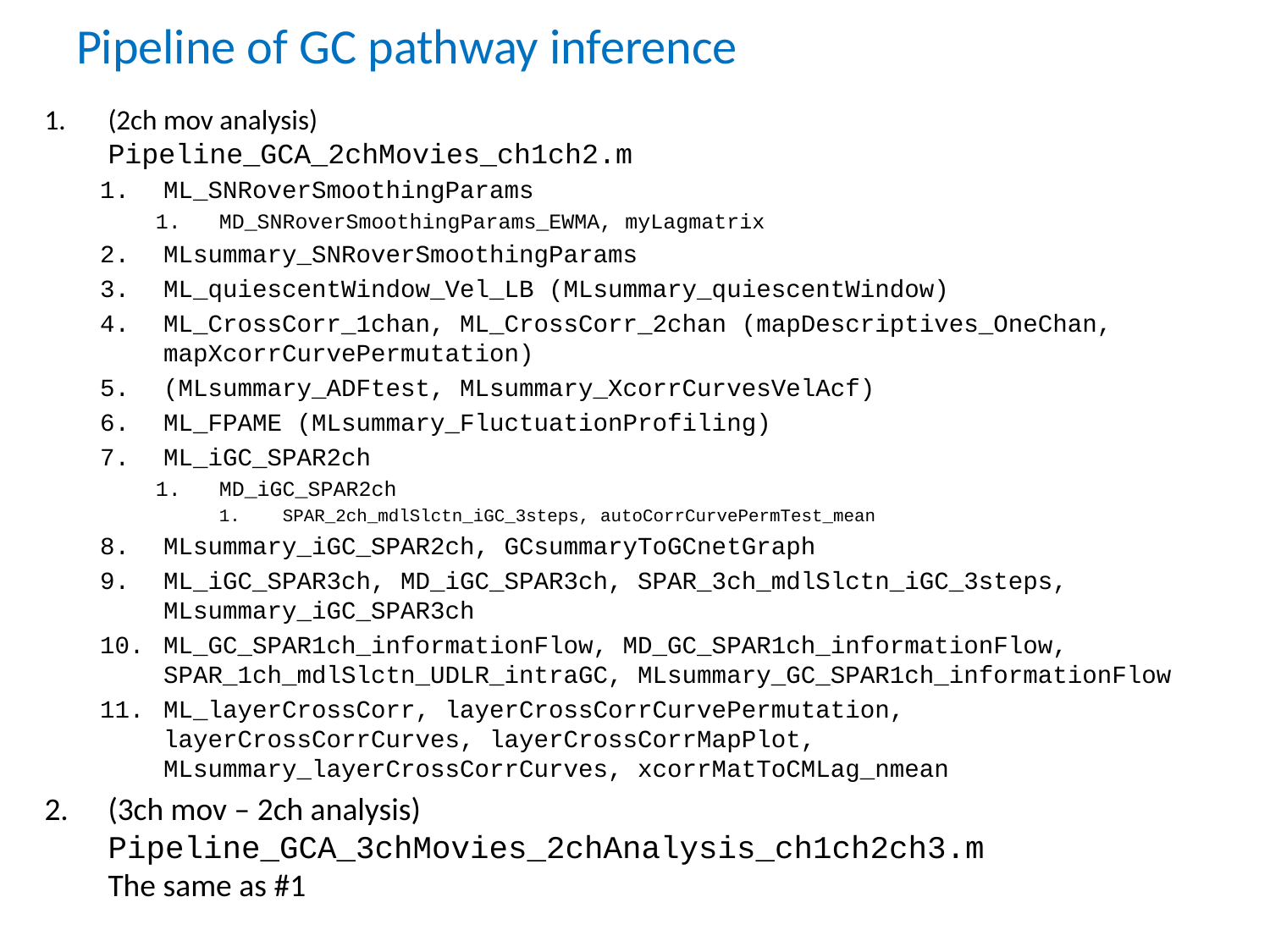

# Pipeline of GC pathway inference
(2ch mov analysis)
Pipeline_GCA_2chMovies_ch1ch2.m
ML_SNRoverSmoothingParams
MD_SNRoverSmoothingParams_EWMA, myLagmatrix
MLsummary_SNRoverSmoothingParams
ML_quiescentWindow_Vel_LB (MLsummary_quiescentWindow)
ML_CrossCorr_1chan, ML_CrossCorr_2chan (mapDescriptives_OneChan, mapXcorrCurvePermutation)
(MLsummary_ADFtest, MLsummary_XcorrCurvesVelAcf)
ML_FPAME (MLsummary_FluctuationProfiling)
ML_iGC_SPAR2ch
MD_iGC_SPAR2ch
SPAR_2ch_mdlSlctn_iGC_3steps, autoCorrCurvePermTest_mean
MLsummary_iGC_SPAR2ch, GCsummaryToGCnetGraph
ML_iGC_SPAR3ch, MD_iGC_SPAR3ch, SPAR_3ch_mdlSlctn_iGC_3steps, MLsummary_iGC_SPAR3ch
ML_GC_SPAR1ch_informationFlow, MD_GC_SPAR1ch_informationFlow, SPAR_1ch_mdlSlctn_UDLR_intraGC, MLsummary_GC_SPAR1ch_informationFlow
ML_layerCrossCorr, layerCrossCorrCurvePermutation, layerCrossCorrCurves, layerCrossCorrMapPlot, MLsummary_layerCrossCorrCurves, xcorrMatToCMLag_nmean
(3ch mov – 2ch analysis)
Pipeline_GCA_3chMovies_2chAnalysis_ch1ch2ch3.m
The same as #1